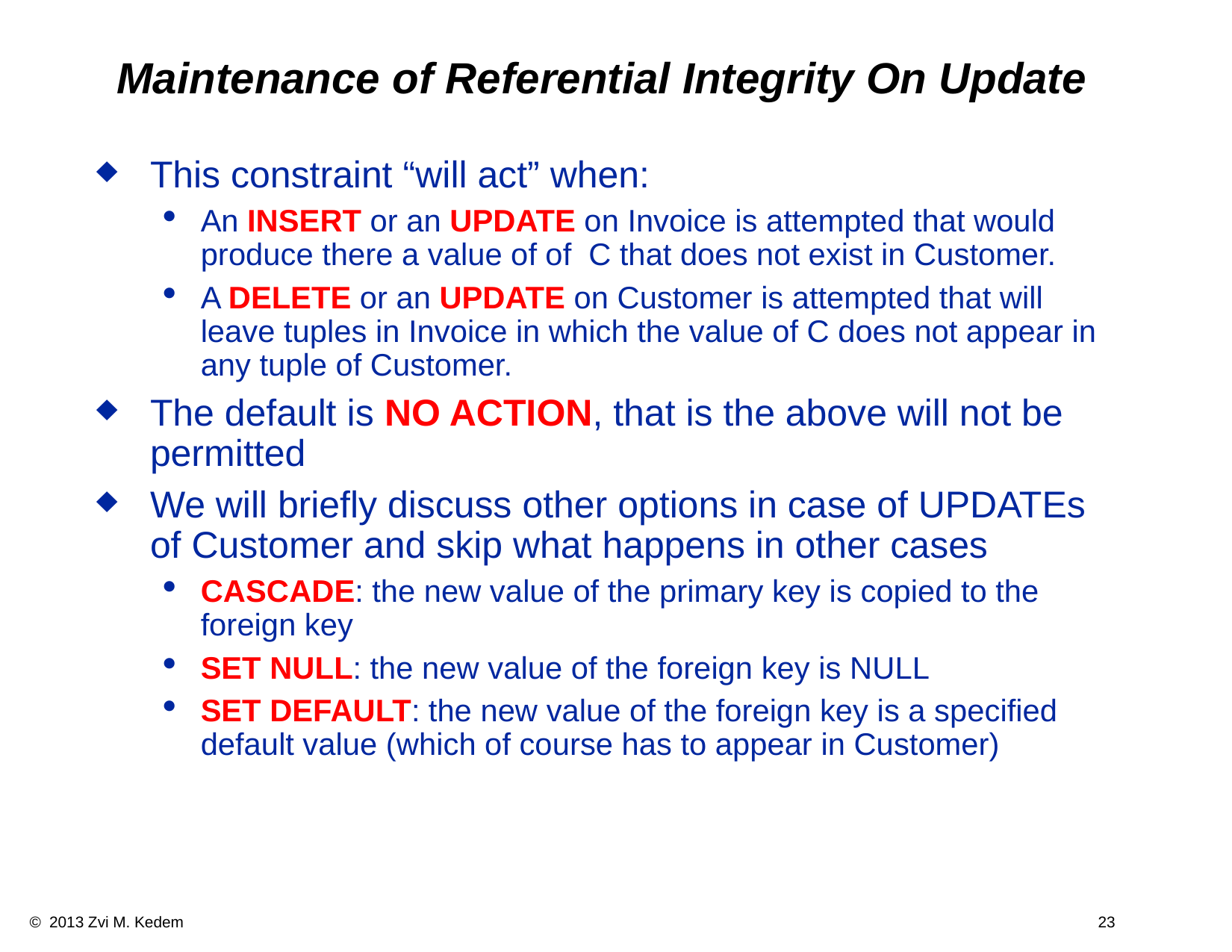

# Maintenance of Referential Integrity On Update
This constraint “will act” when:
An INSERT or an UPDATE on Invoice is attempted that would produce there a value of of  C that does not exist in Customer.
A DELETE or an UPDATE on Customer is attempted that will leave tuples in Invoice in which the value of C does not appear in any tuple of Customer.
The default is NO ACTION, that is the above will not be permitted
We will briefly discuss other options in case of UPDATEs of Customer and skip what happens in other cases
CASCADE: the new value of the primary key is copied to the foreign key
SET NULL: the new value of the foreign key is NULL
SET DEFAULT: the new value of the foreign key is a specified default value (which of course has to appear in Customer)